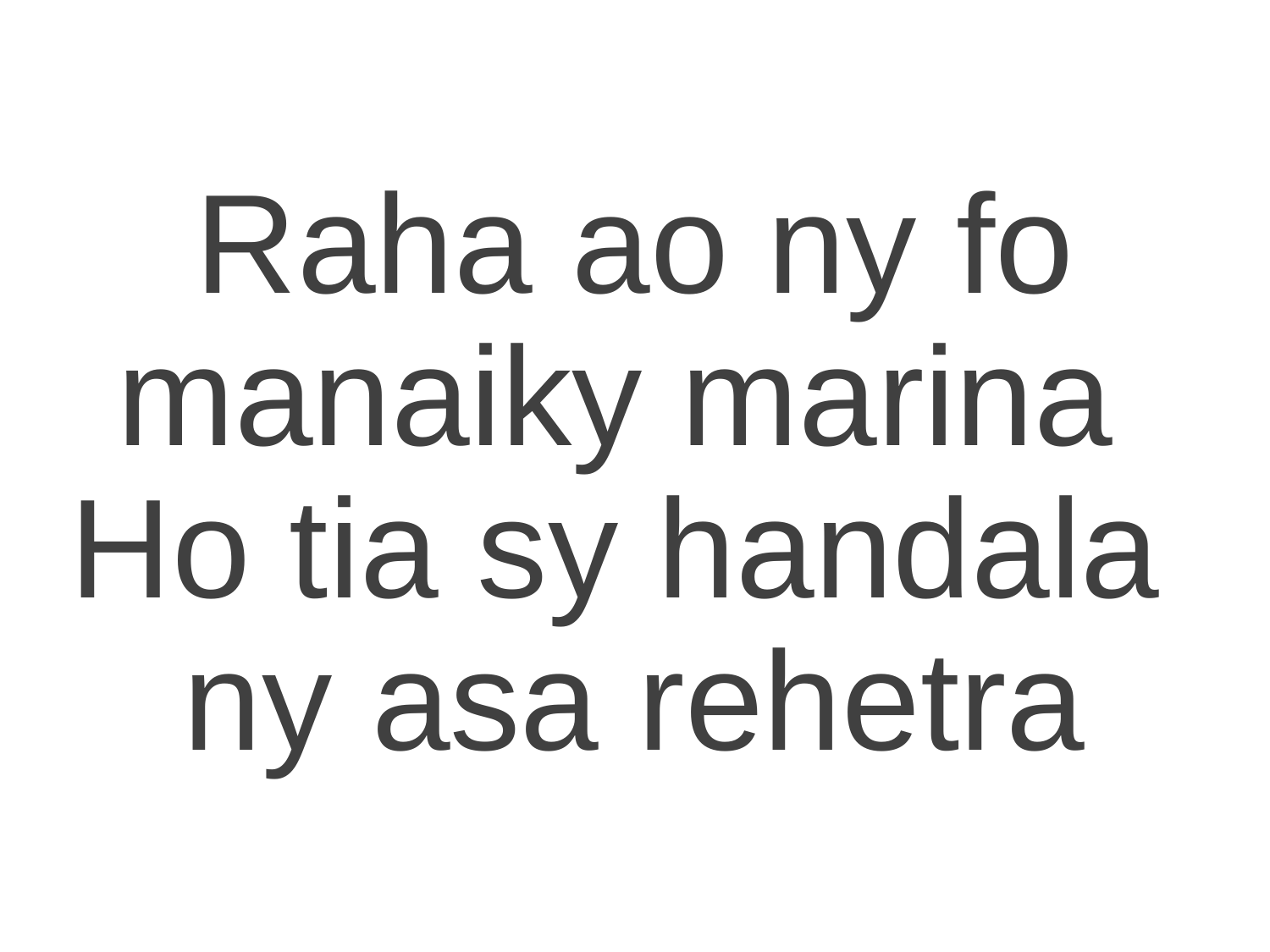

Raha ao ny fo manaiky marina
Ho tia sy handala
ny asa rehetra